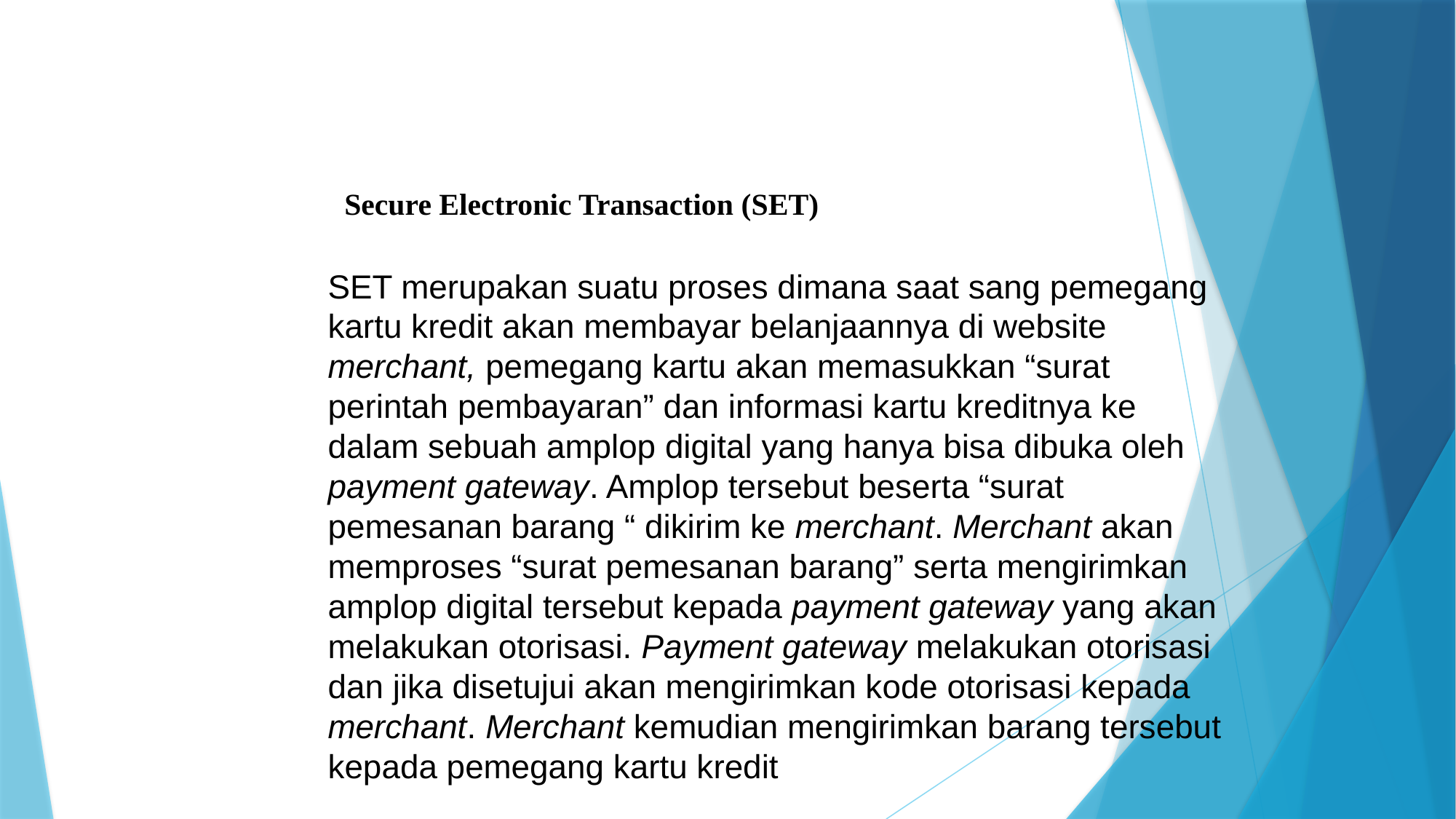

Secure Electronic Transaction (SET)
SET merupakan suatu proses dimana saat sang pemegang kartu kredit akan membayar belanjaannya di website merchant, pemegang kartu akan memasukkan “surat perintah pembayaran” dan informasi kartu kreditnya ke dalam sebuah amplop digital yang hanya bisa dibuka oleh payment gateway. Amplop tersebut beserta “surat pemesanan barang “ dikirim ke merchant. Merchant akan memproses “surat pemesanan barang” serta mengirimkan amplop digital tersebut kepada payment gateway yang akan melakukan otorisasi. Payment gateway melakukan otorisasi dan jika disetujui akan mengirimkan kode otorisasi kepada merchant. Merchant kemudian mengirimkan barang tersebut kepada pemegang kartu kredit